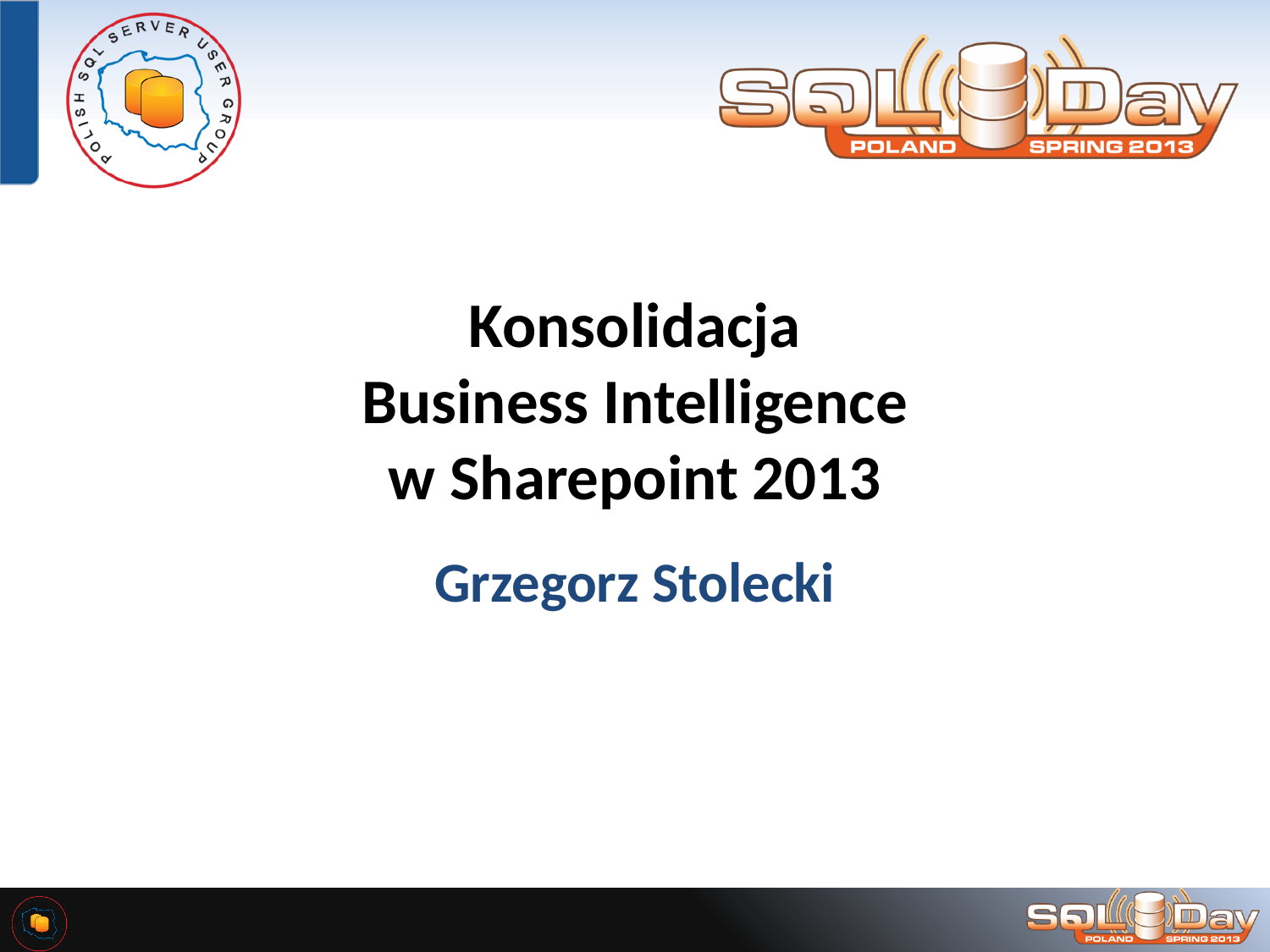

# Konsolidacja Business Intelligence w Sharepoint 2013
Grzegorz Stolecki